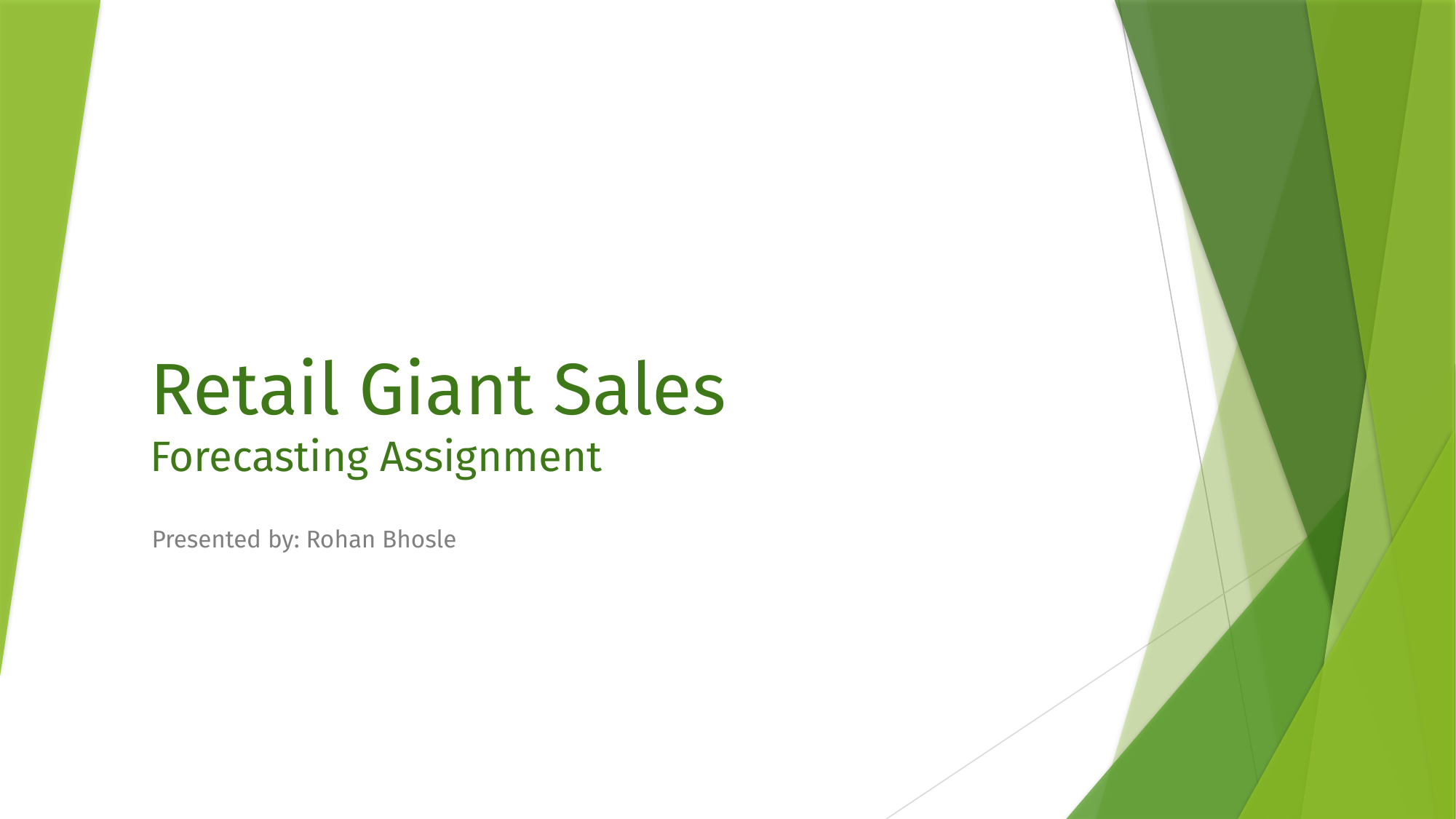

# Retail Giant Sales Forecasting Assignment
Presented by: Rohan Bhosle